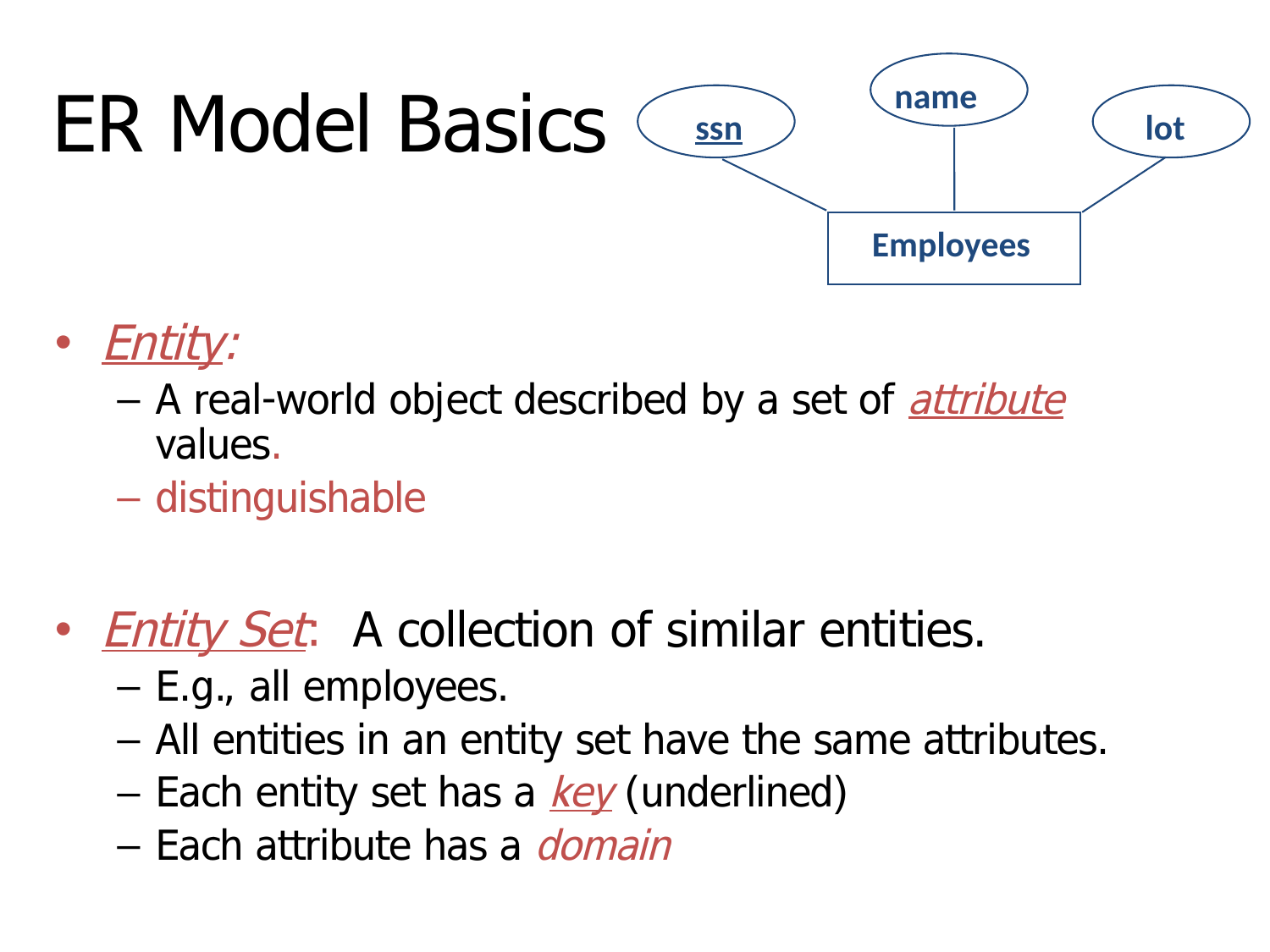

# ER Model Basics

name

ssn
lot

Employees
Entity:
A real-world object described by a set of attribute values.
distinguishable

Entity Set:  A collection of similar entities.
E.g., all employees.
All entities in an entity set have the same attributes.
Each entity set has a key (underlined)
Each attribute has a domain